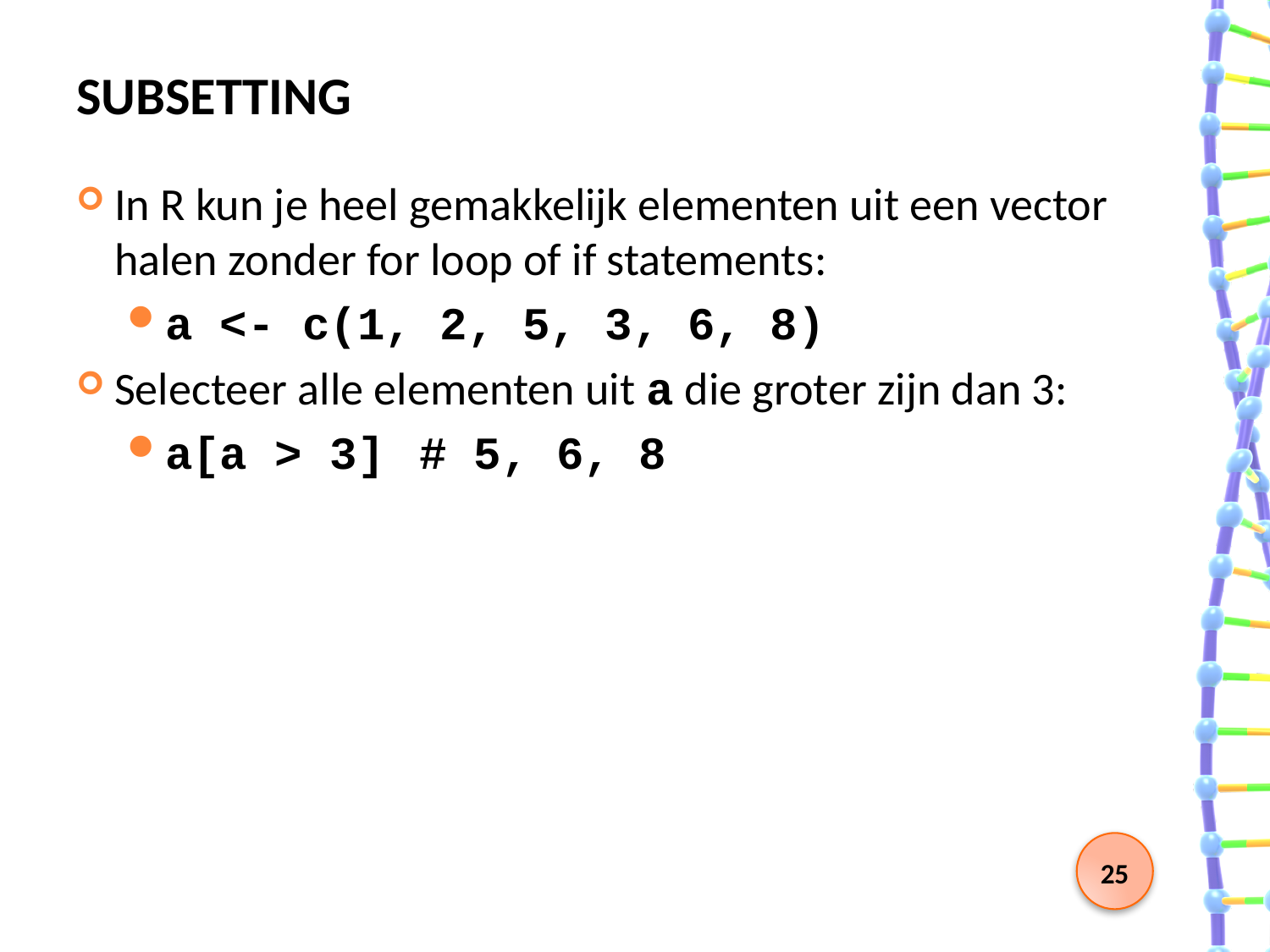

# Subsetting
In R kun je heel gemakkelijk elementen uit een vector halen zonder for loop of if statements:
a <- c(1, 2, 5, 3, 6, 8)
Selecteer alle elementen uit a die groter zijn dan 3:
a[a > 3]	# 5, 6, 8
25